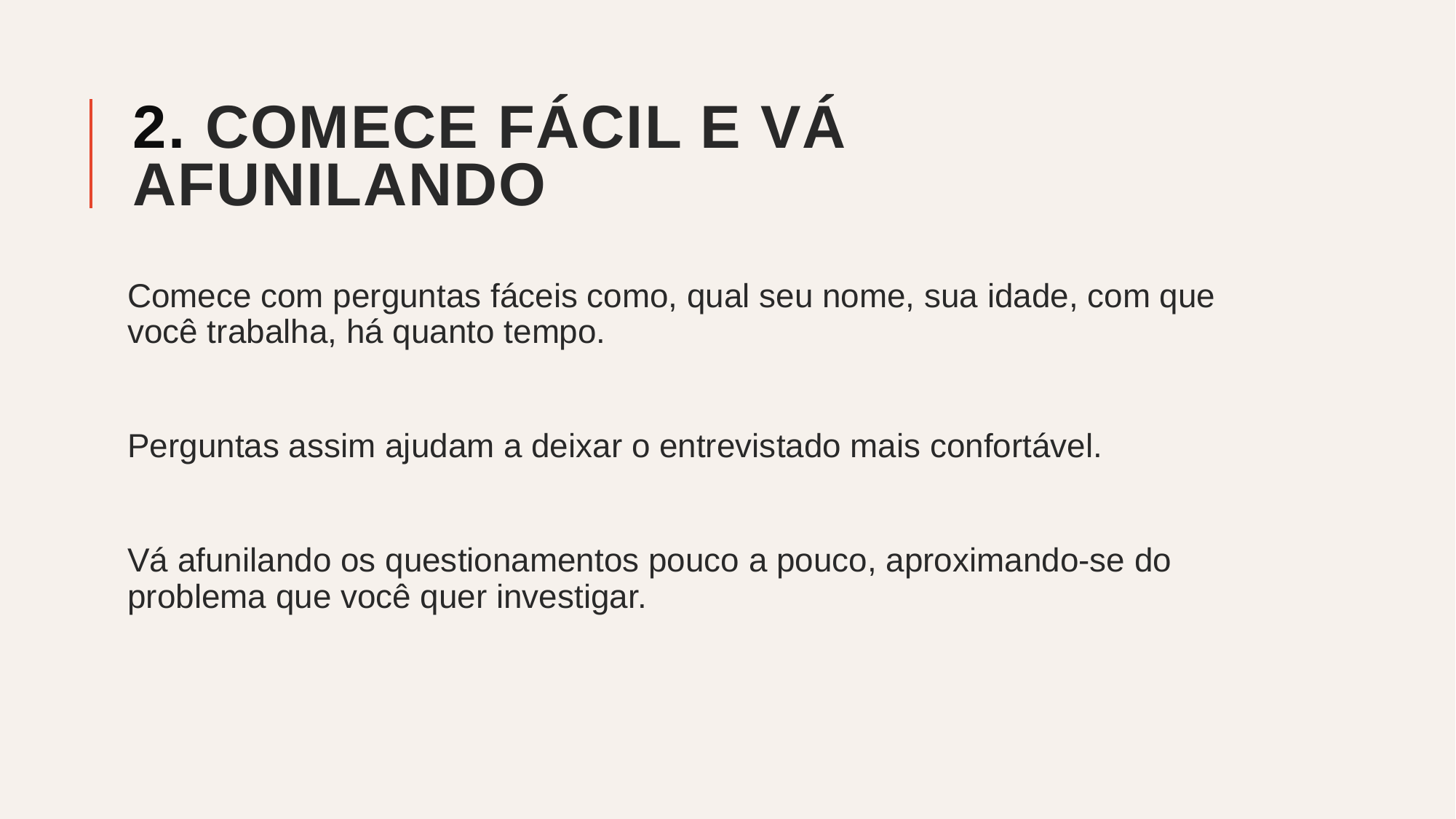

# 2. Comece fácil e vá afunilando
Comece com perguntas fáceis como, qual seu nome, sua idade, com que você trabalha, há quanto tempo.

Perguntas assim ajudam a deixar o entrevistado mais confortável.

Vá afunilando os questionamentos pouco a pouco, aproximando-se do problema que você quer investigar.